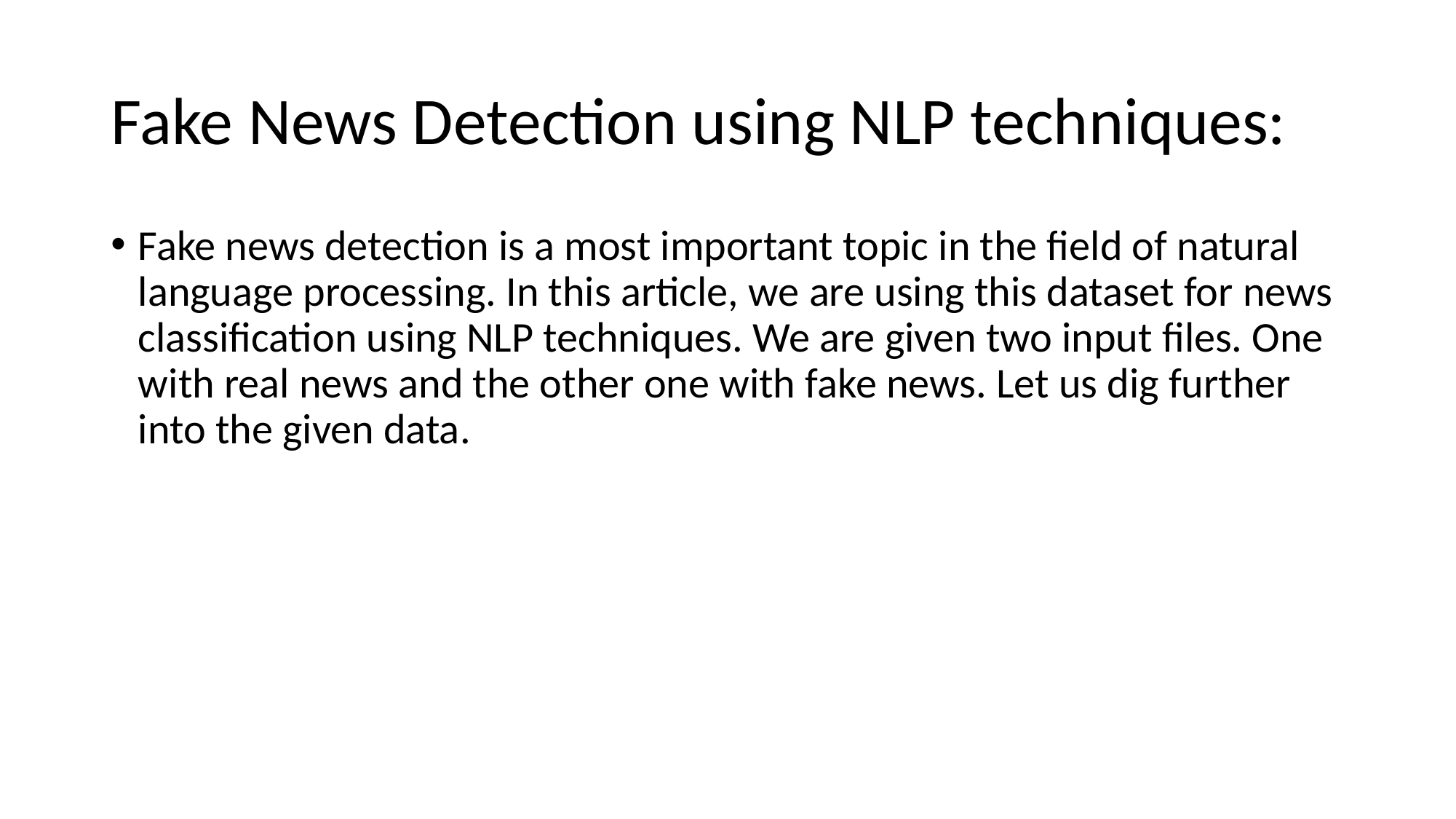

# Fake News Detection using NLP techniques:
Fake news detection is a most important topic in the field of natural language processing. In this article, we are using this dataset for news classification using NLP techniques. We are given two input files. One with real news and the other one with fake news. Let us dig further into the given data.